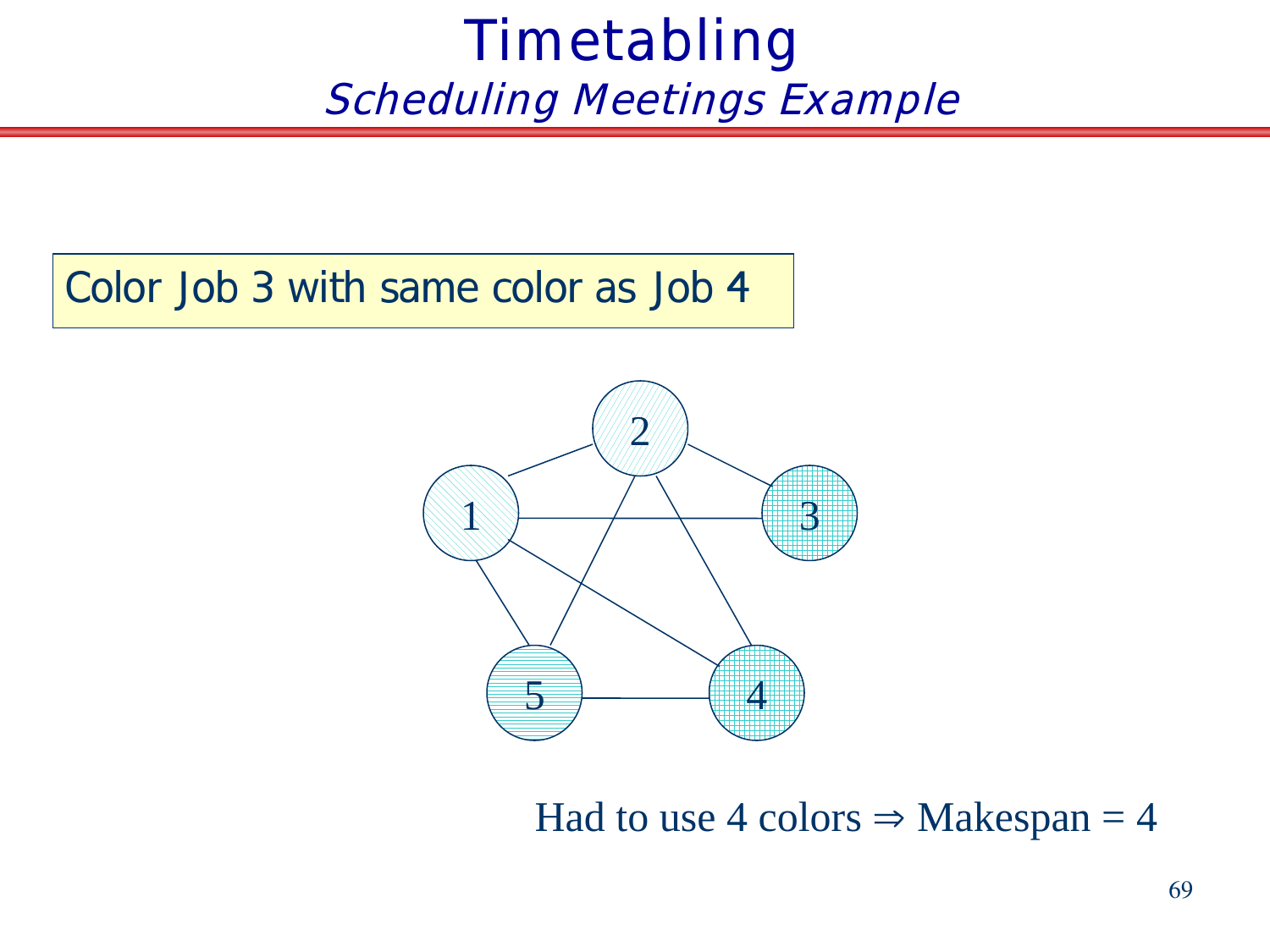

Timetabling
Scheduling Meetings Example
Color Job 3 with same color as Job 4
2

1
3

5
4

Had to use 4 colors ⇒ Makespan = 4
69